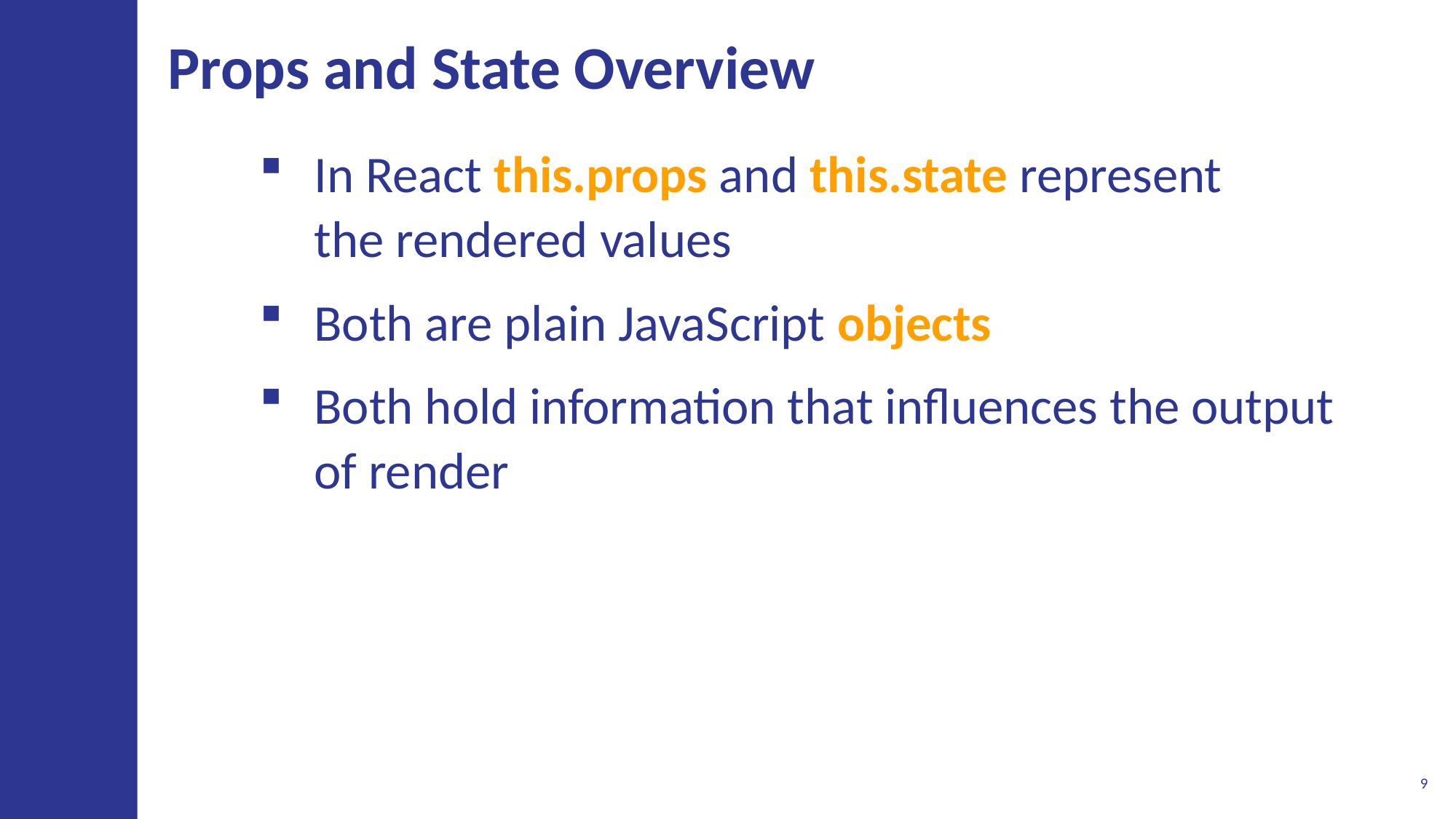

# Props and State Overview
In React this.props and this.state represent
the rendered values
Both are plain JavaScript objects
Both hold information that influences the output
of render
9